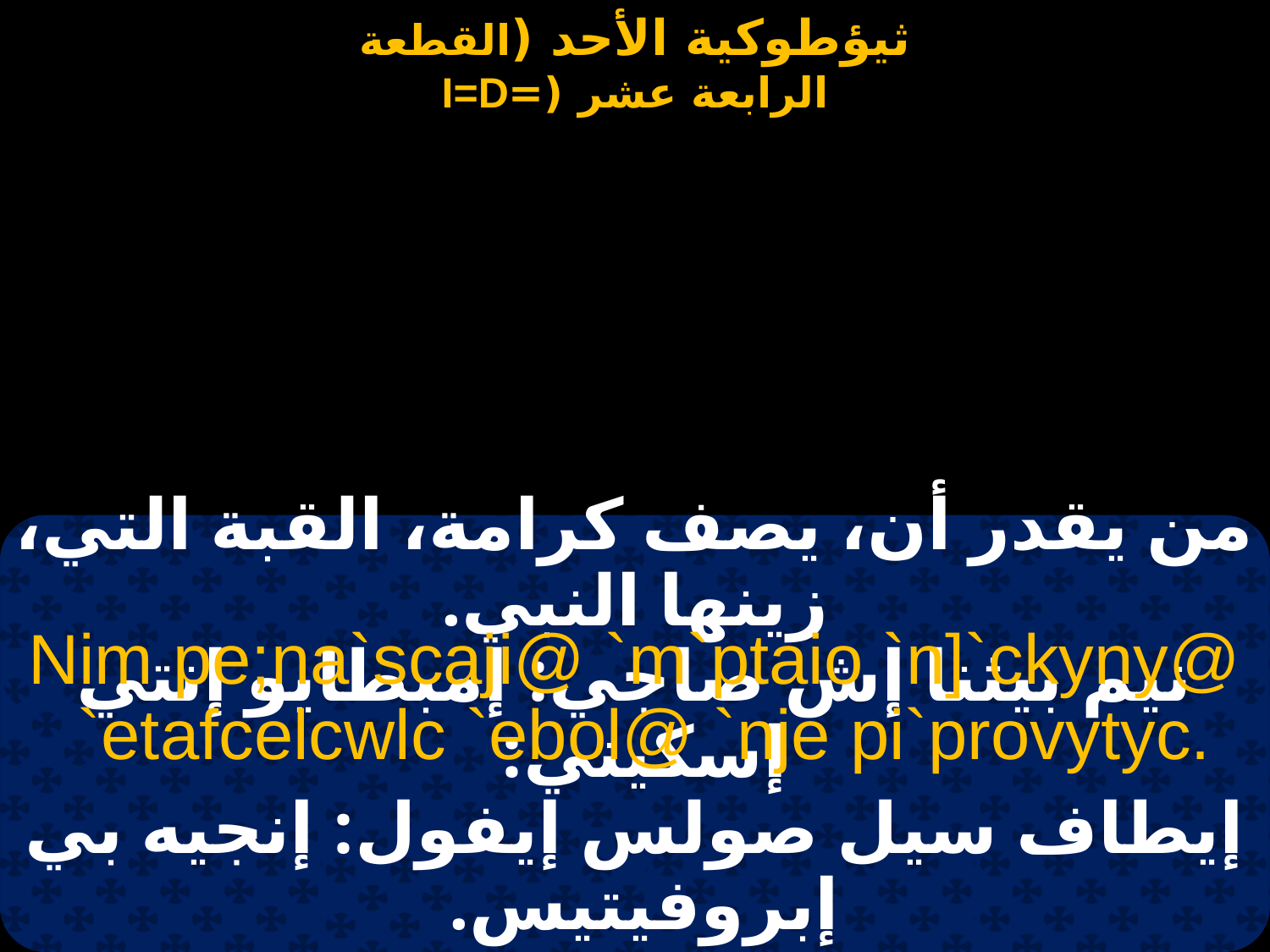

من يقدر أن، يصف كرامة، القبة التي، زينها النبي.
Nim pe;na`scaji@ `m`ptaio `n]`ckyny@
 `etafcelcwlc `ebol@ `nje pi`provytyc.
نيم بيثنا إش صاجي: إمبطايو إنتي إسكيني:
إيطاف سيل صولس إيفول: إنجيه بي إبروفيتيس.